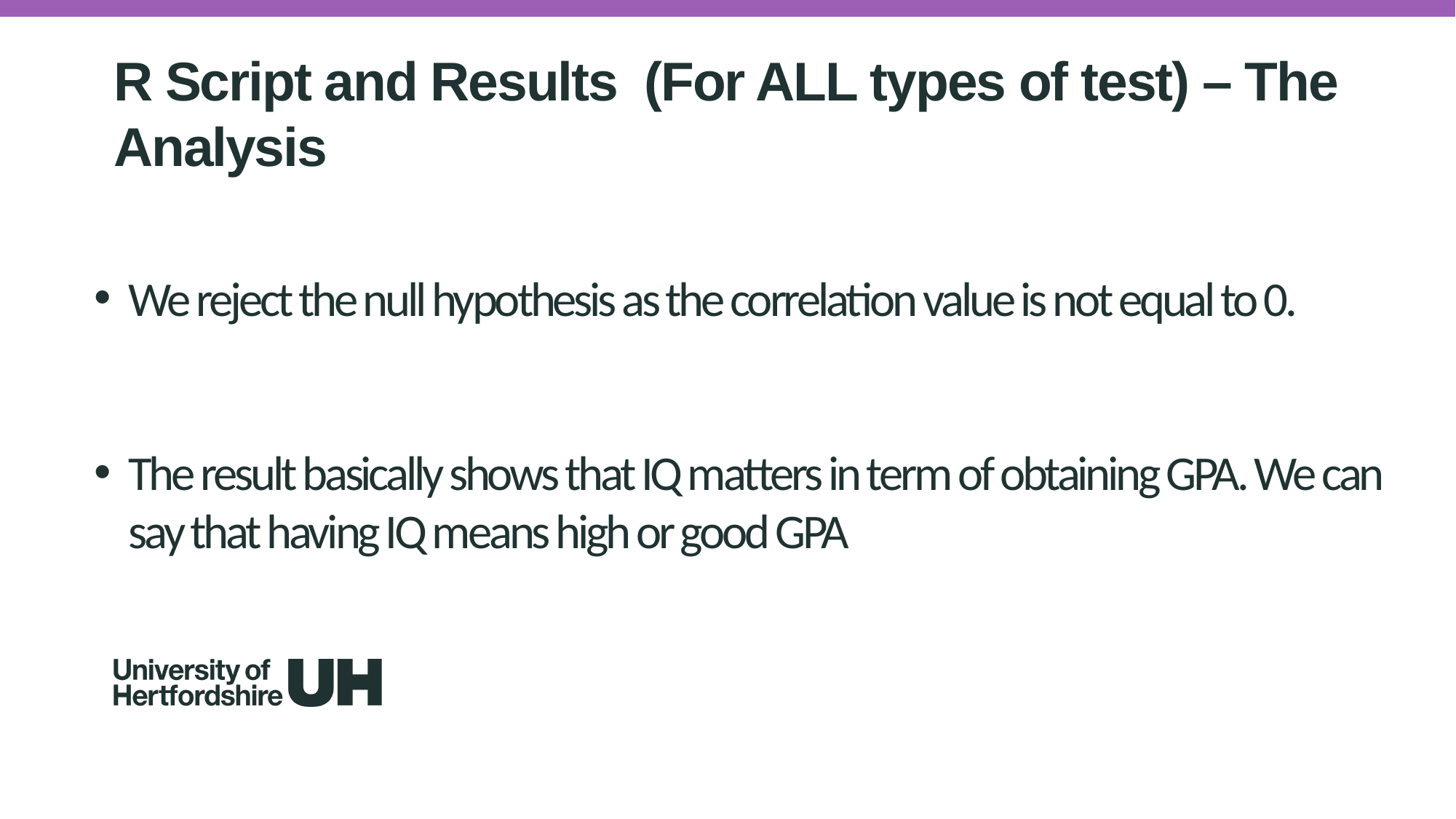

R Script and Results  (For ALL types of test) – The Analysis

PRE 7COM1079-2022  Student Group No:  ?????
5
We reject the null hypothesis as the correlation value is not equal to 0.

The result basically shows that IQ matters in term of obtaining GPA. We can say that having IQ means high or good GPA